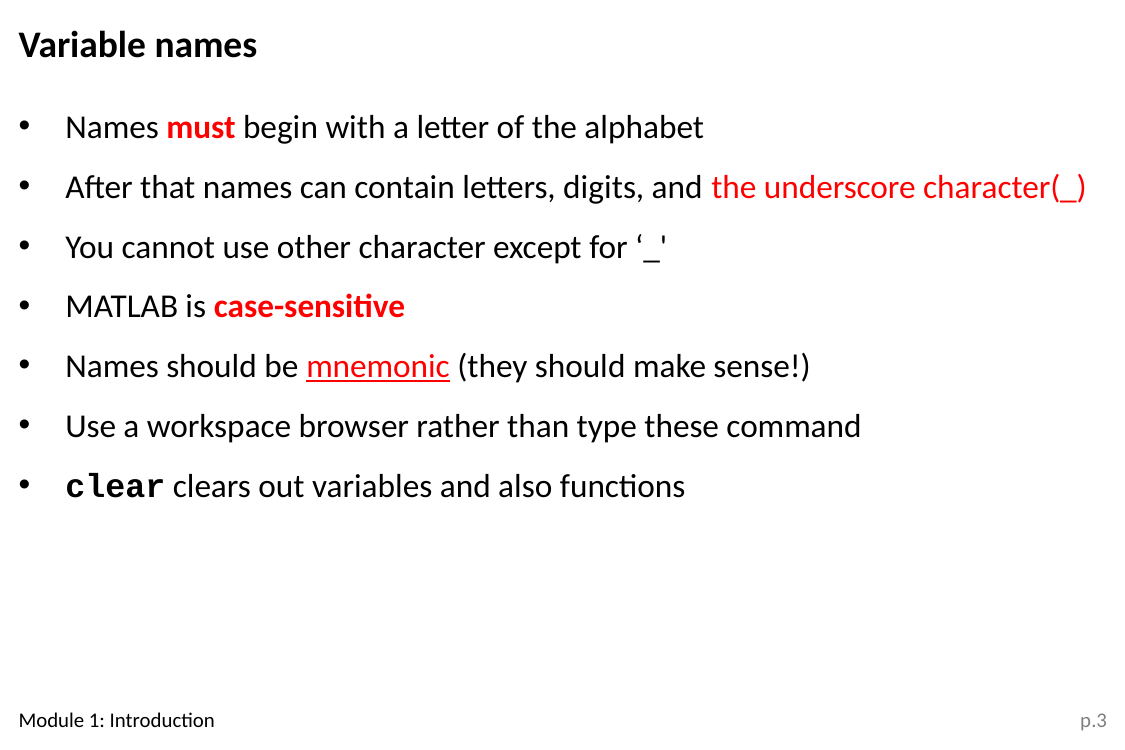

Variable names
Names must begin with a letter of the alphabet
After that names can contain letters, digits, and the underscore character(_)
You cannot use other character except for ‘_'
MATLAB is case-sensitive
Names should be mnemonic (they should make sense!)
Use a workspace browser rather than type these command
clear clears out variables and also functions

Module 1: Introduction
p.3